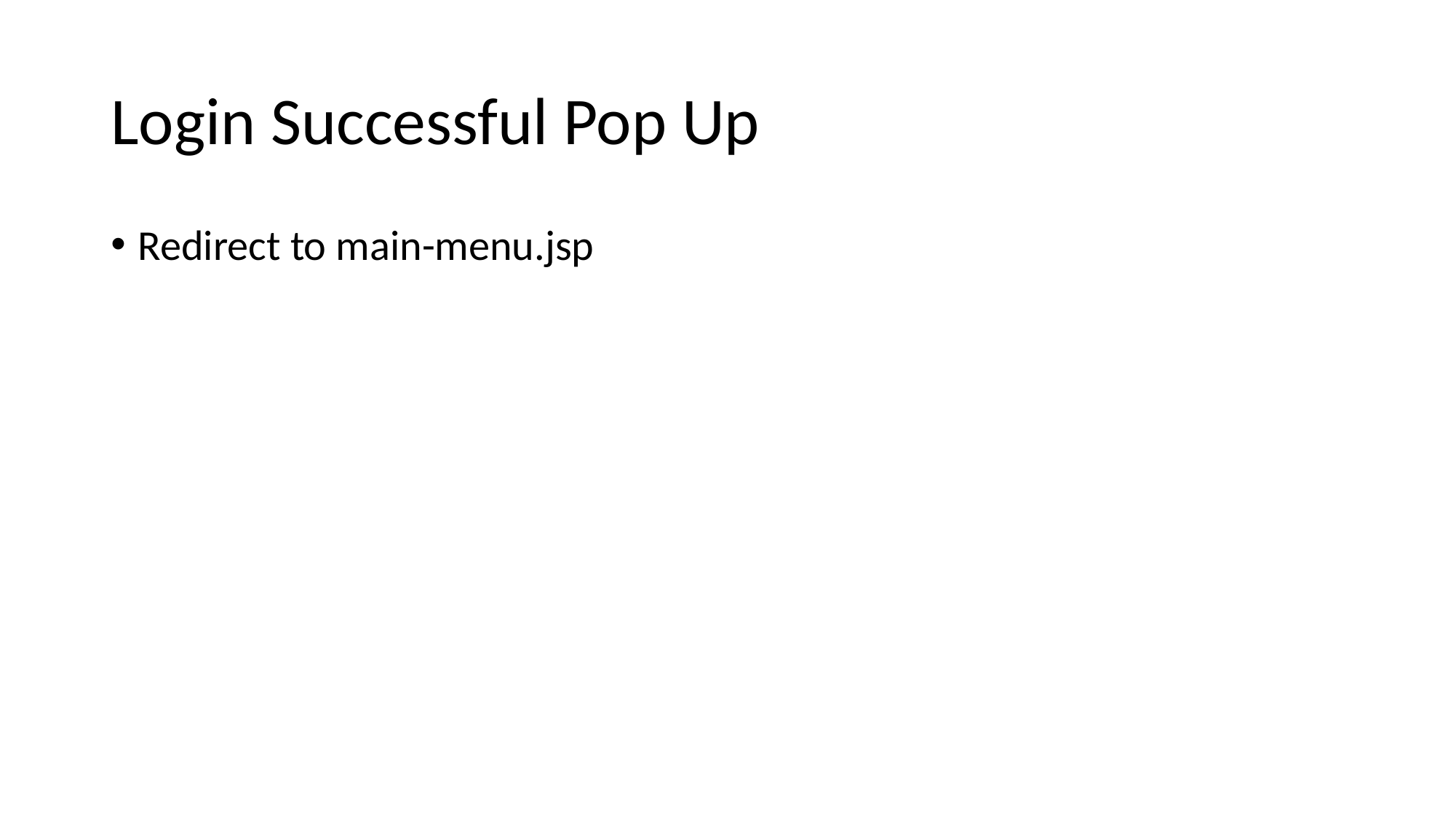

# Login Successful Pop Up
Redirect to main-menu.jsp